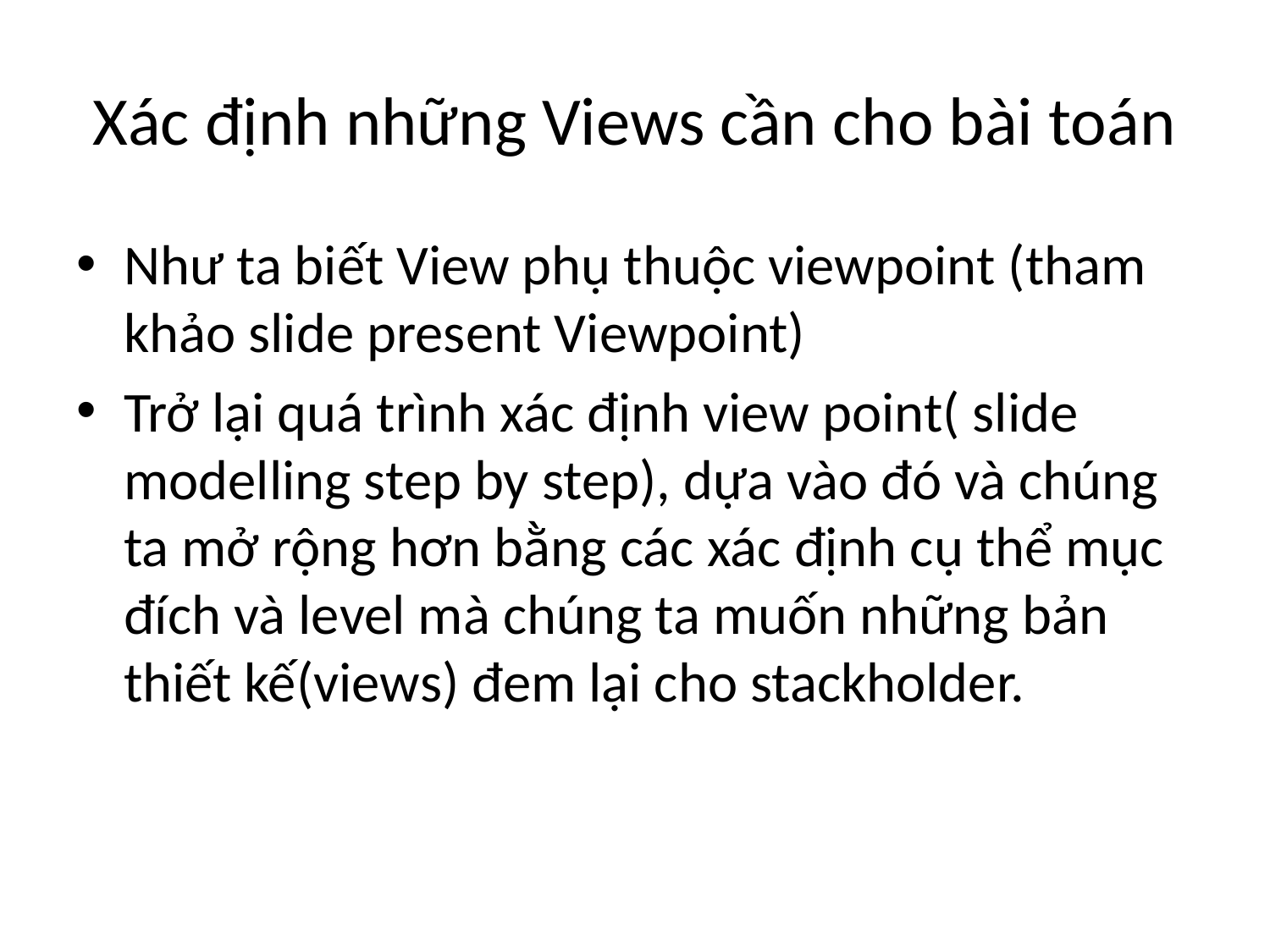

# Xác định những Views cần cho bài toán
Như ta biết View phụ thuộc viewpoint (tham khảo slide present Viewpoint)
Trở lại quá trình xác định view point( slide modelling step by step), dựa vào đó và chúng ta mở rộng hơn bằng các xác định cụ thể mục đích và level mà chúng ta muốn những bản thiết kế(views) đem lại cho stackholder.